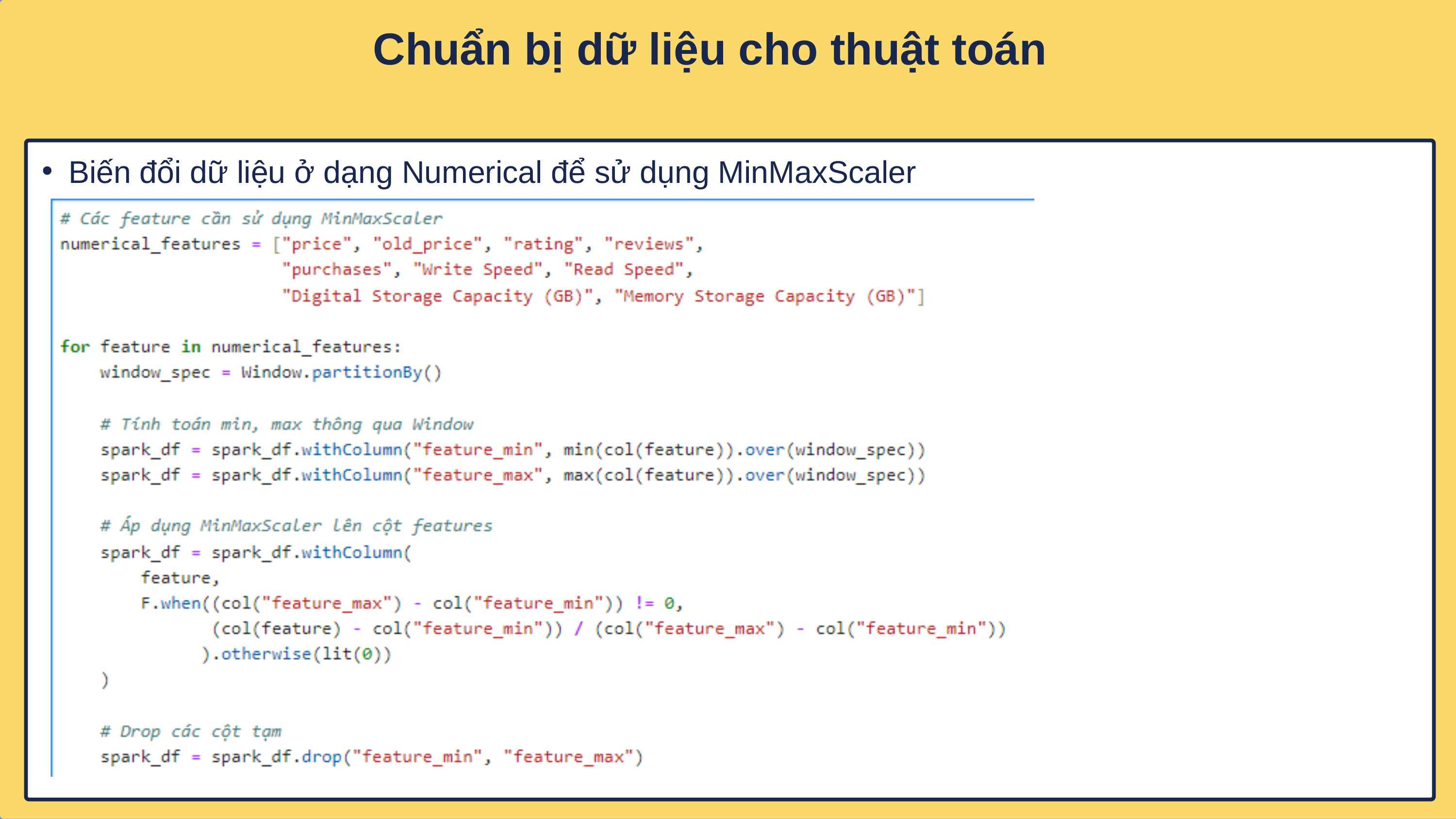

Chuẩn bị dữ liệu cho thuật toán
Biến đổi dữ liệu ở dạng Numerical để sử dụng MinMaxScaler